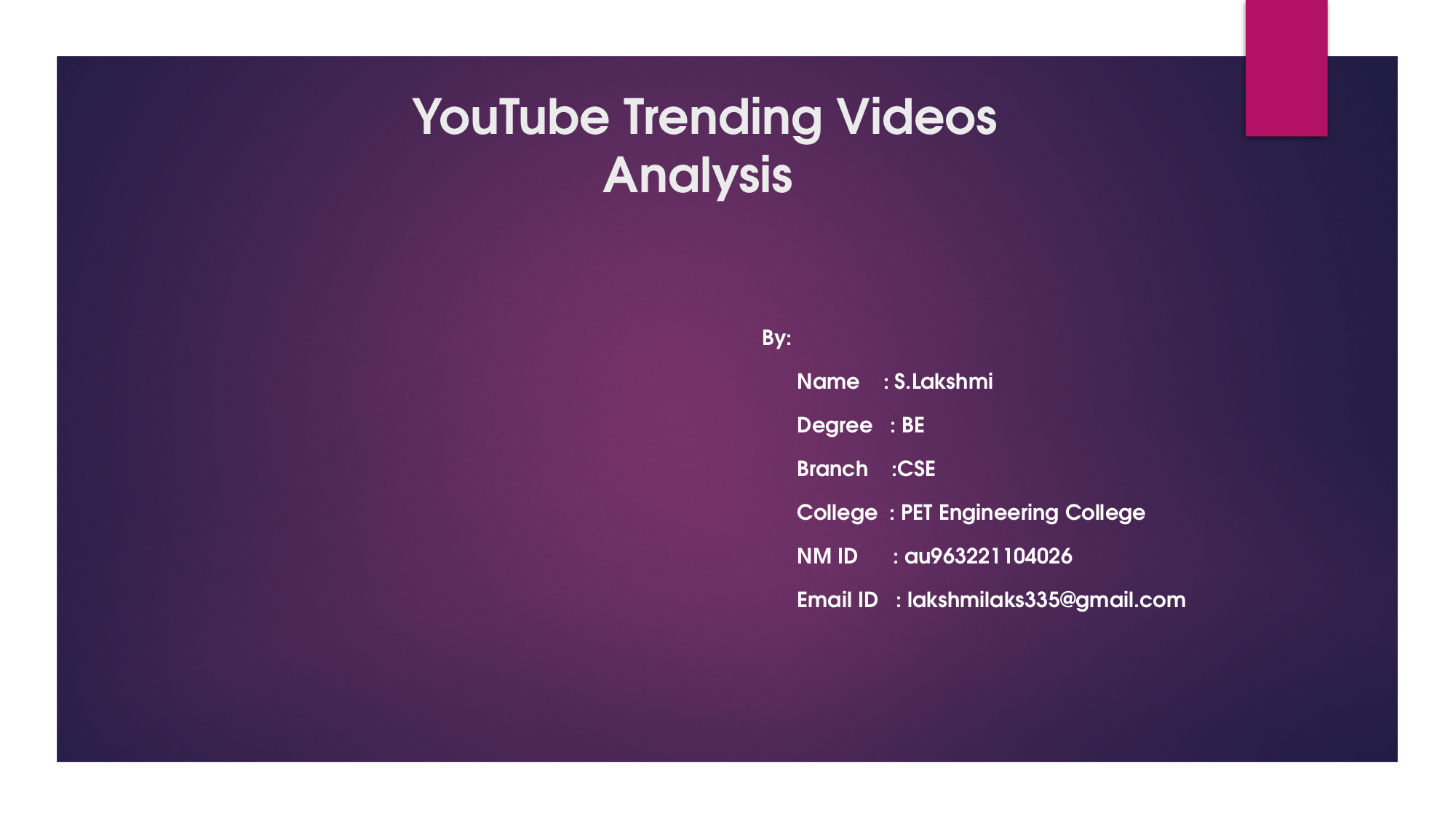

# YouTube Trending Videos Analysis
By:
      Name    : S.Lakshmi
      Degree   : BE
      Branch    :CSE
      College  : PET Engineering College
      NM ID      : au963221104026
      Email ID   : lakshmilaks335@gmail.com